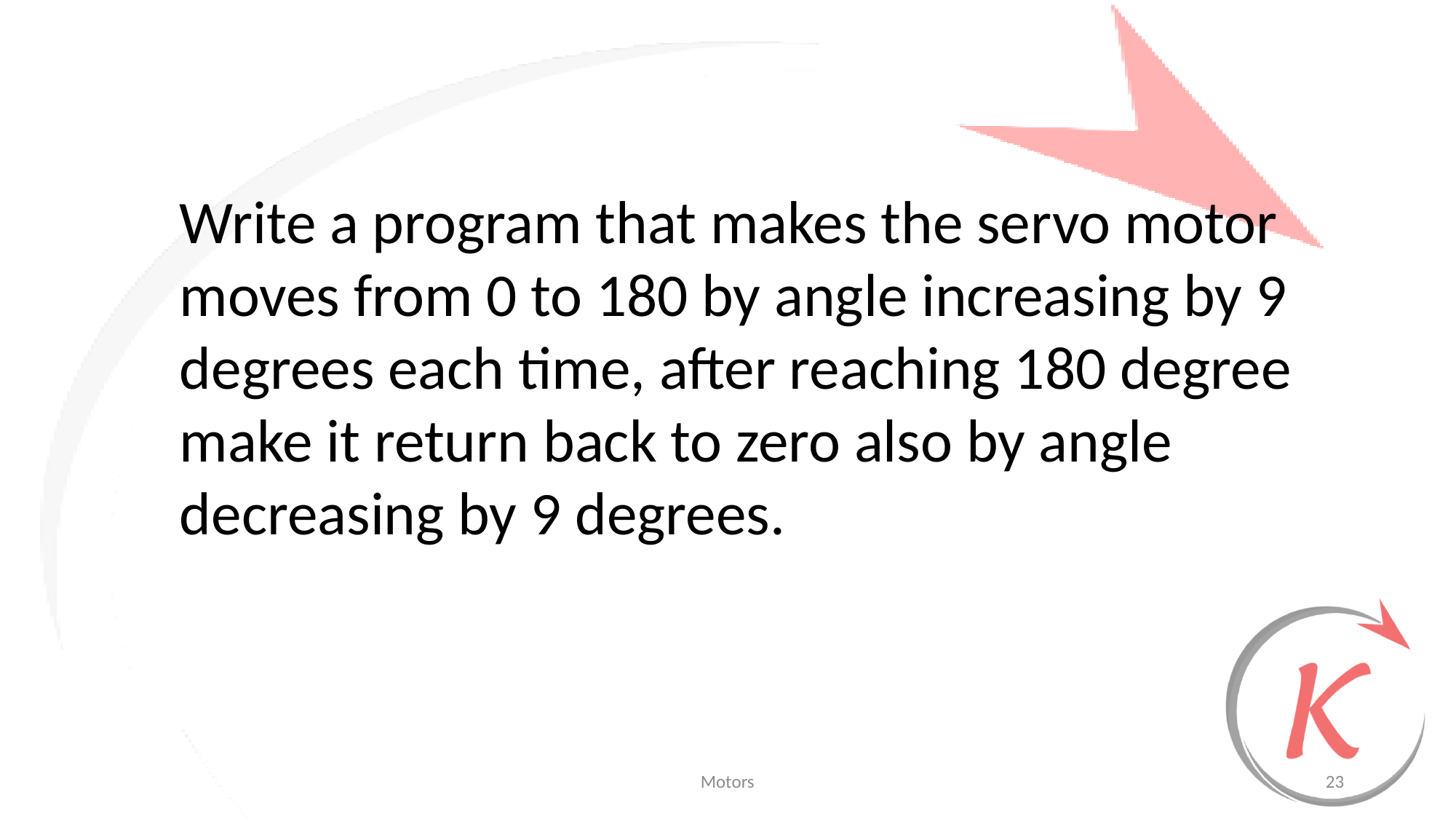

Write a program that makes the servo motor moves from 0 to 180 by angle increasing by 9 degrees each time, after reaching 180 degree make it return back to zero also by angle decreasing by 9 degrees.
Motors
23